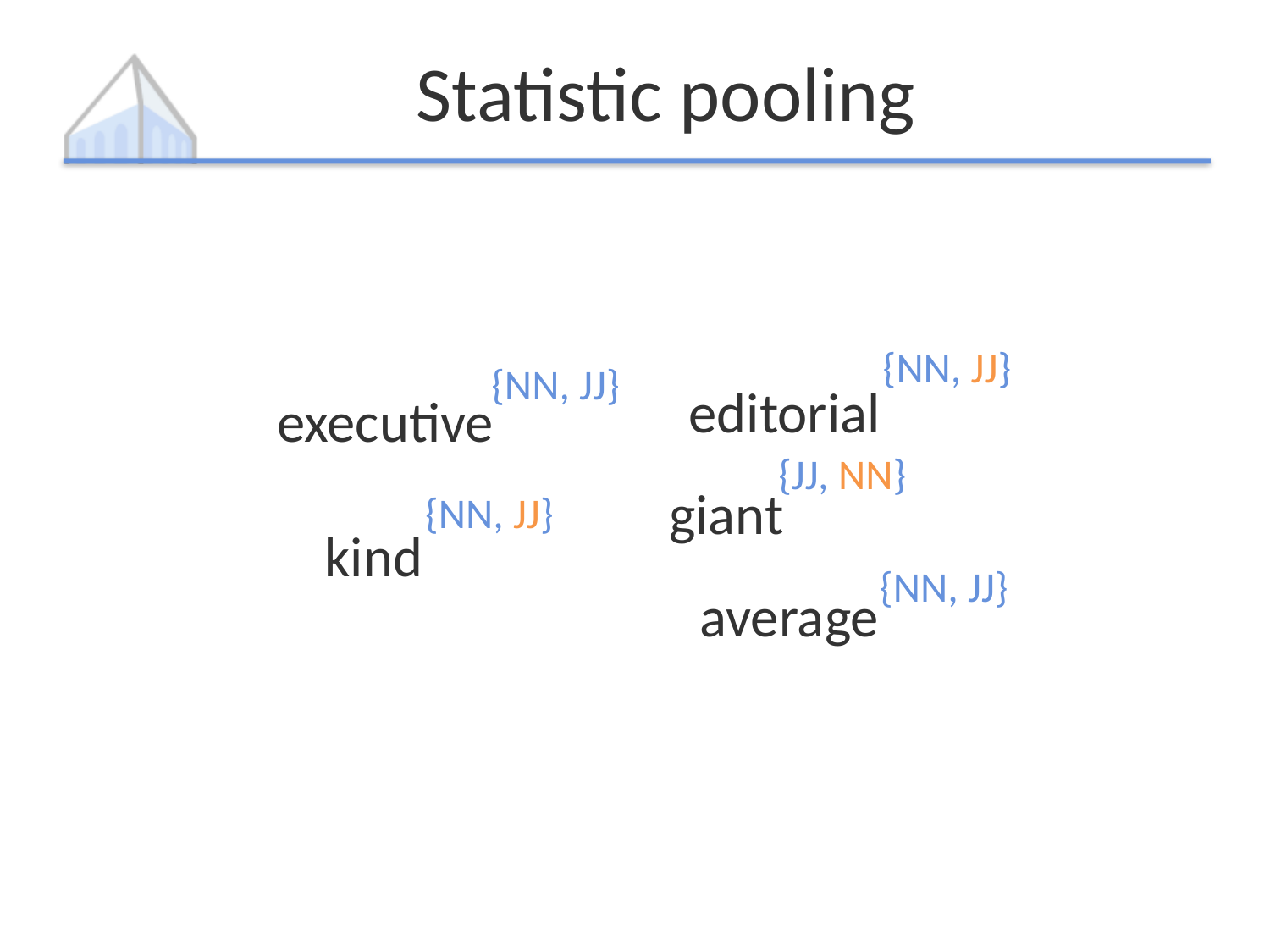

# Statistic pooling
{NN, JJ}
{NN, JJ}
editorial
executive
{JJ, NN}
giant
{NN, JJ}
kind
{NN, JJ}
average